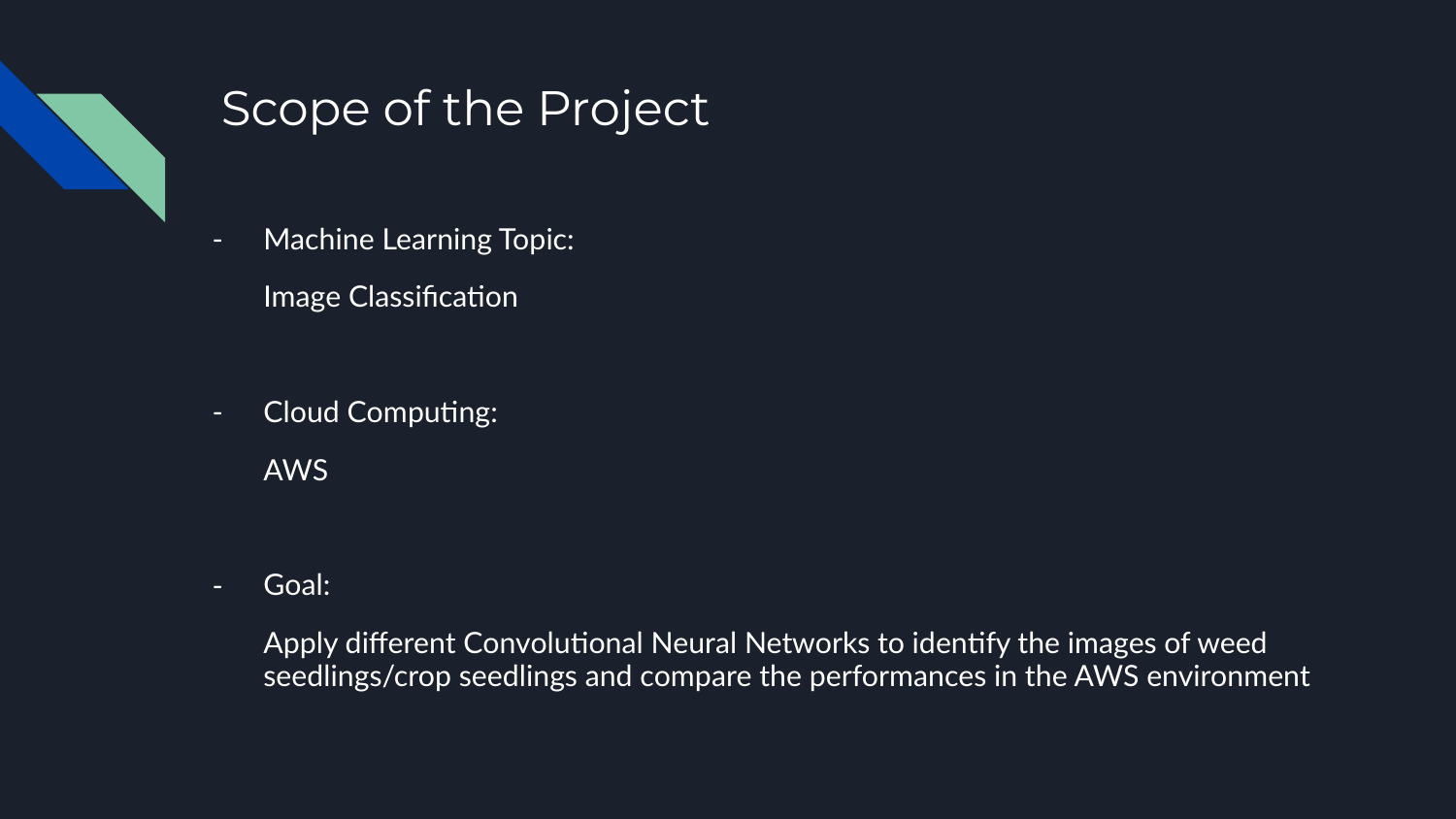

# Scope of the Project
Machine Learning Topic:
Image Classification

Cloud Computing:
AWS

Goal:
Apply different Convolutional Neural Networks to identify the images of weed seedlings/crop seedlings and compare the performances in the AWS environment